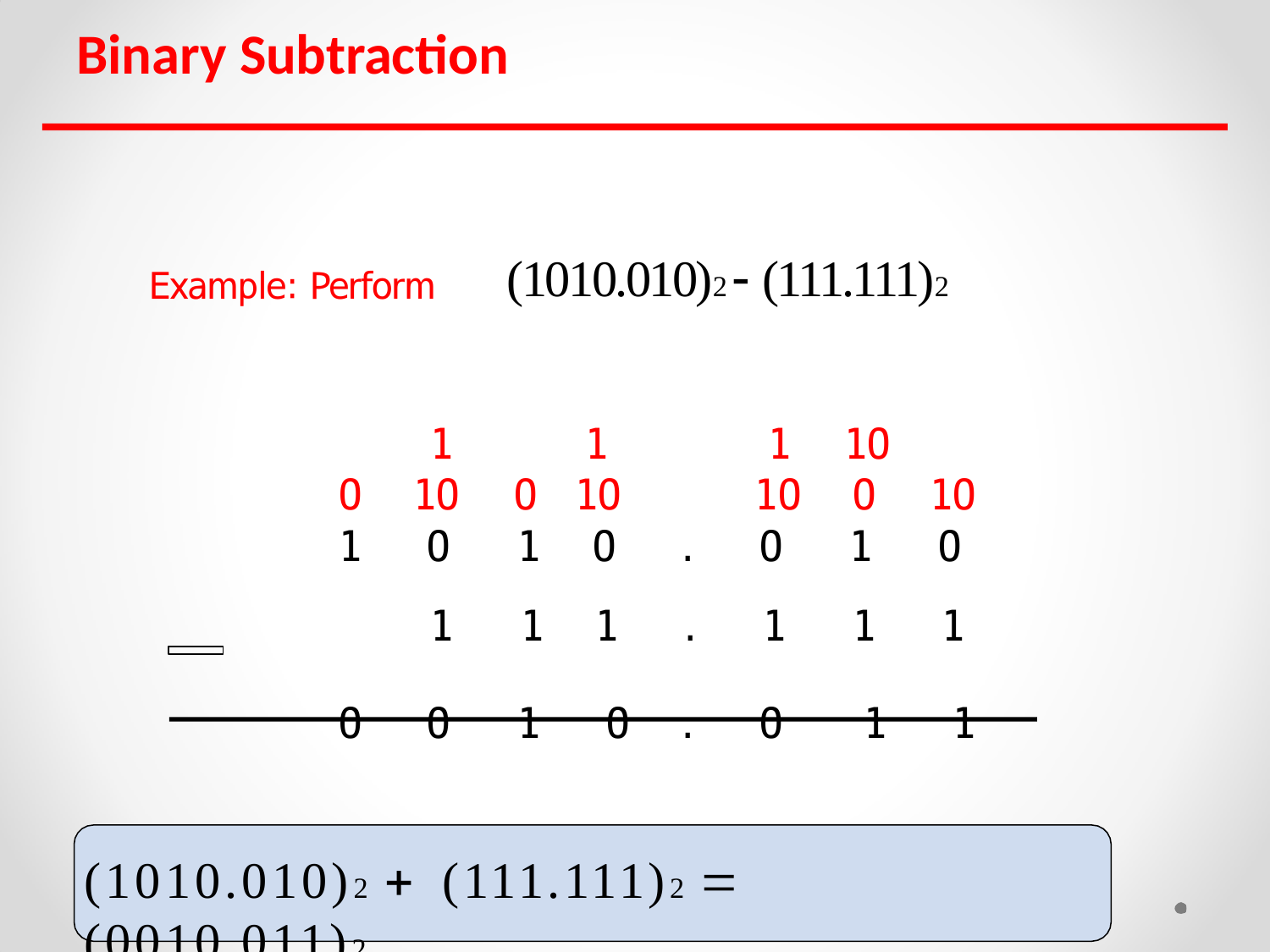

# Binary Subtraction

Example: Perform	(1010.010)2 − (111.111)2
|  | 1 |  | 1 | 1 | 10 |  |
| --- | --- | --- | --- | --- | --- | --- |
| 0 | 10 | 0 | 10 | 10 | 0 | 10 |
| 1 | 0 | 1 | 0 . | 0 | 1 | 0 |
|  | 1 | 1 | 1 . | 1 | 1 | 1 |
| 0 | 0 | 1 | 0 . | 0 | 1 | 1 |

(1010.010)2 + (111.111)2 = (0010.011)2